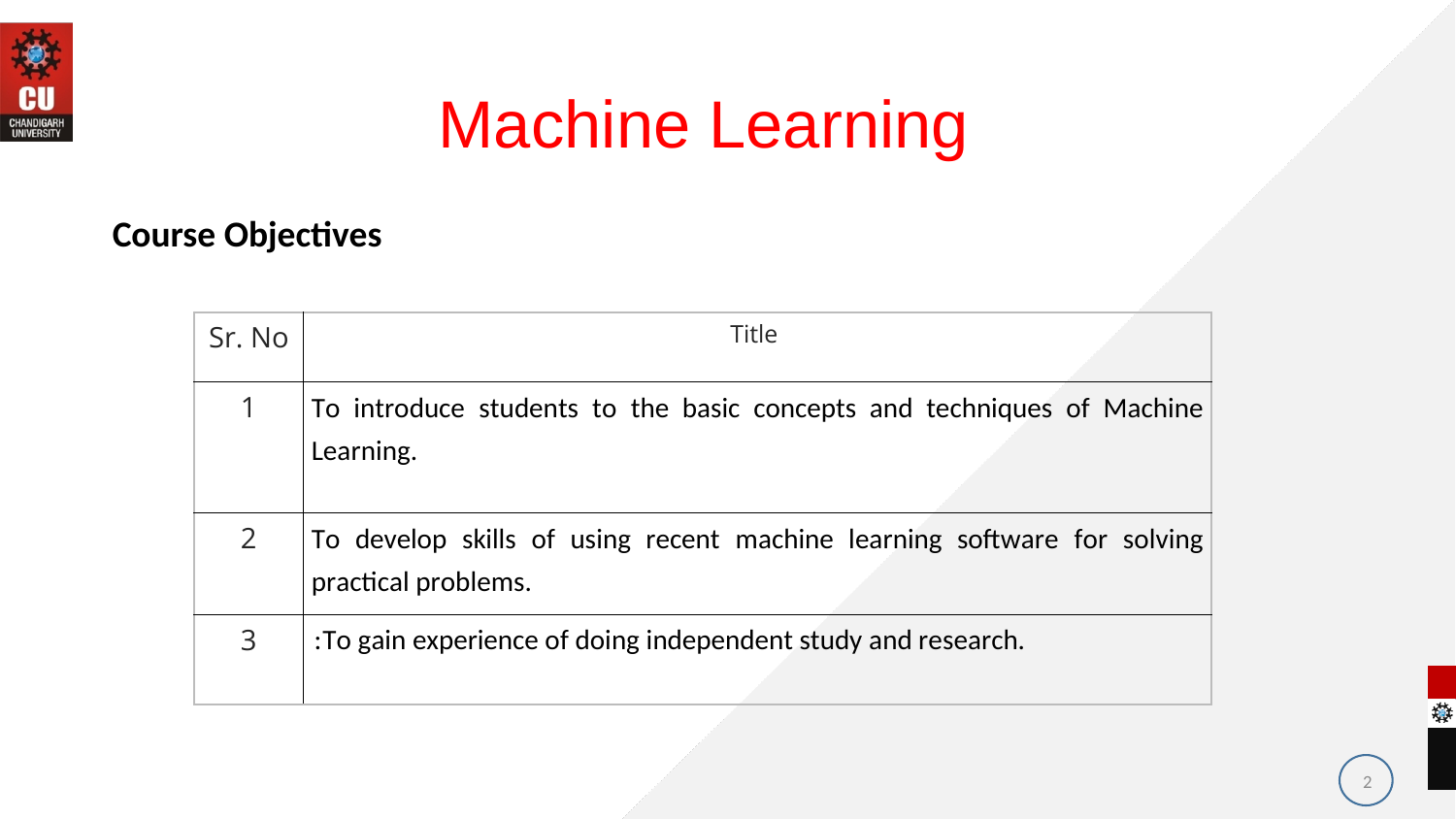

# Machine Learning
Course Objectives

| Sr. No | Title |
| --- | --- |
| 1 | To introduce students to the basic concepts and techniques of Machine Learning. |
| 2 | To develop skills of using recent machine learning software for solving practical problems. |
| 3 | : To gain experience of doing independent study and research. |

2